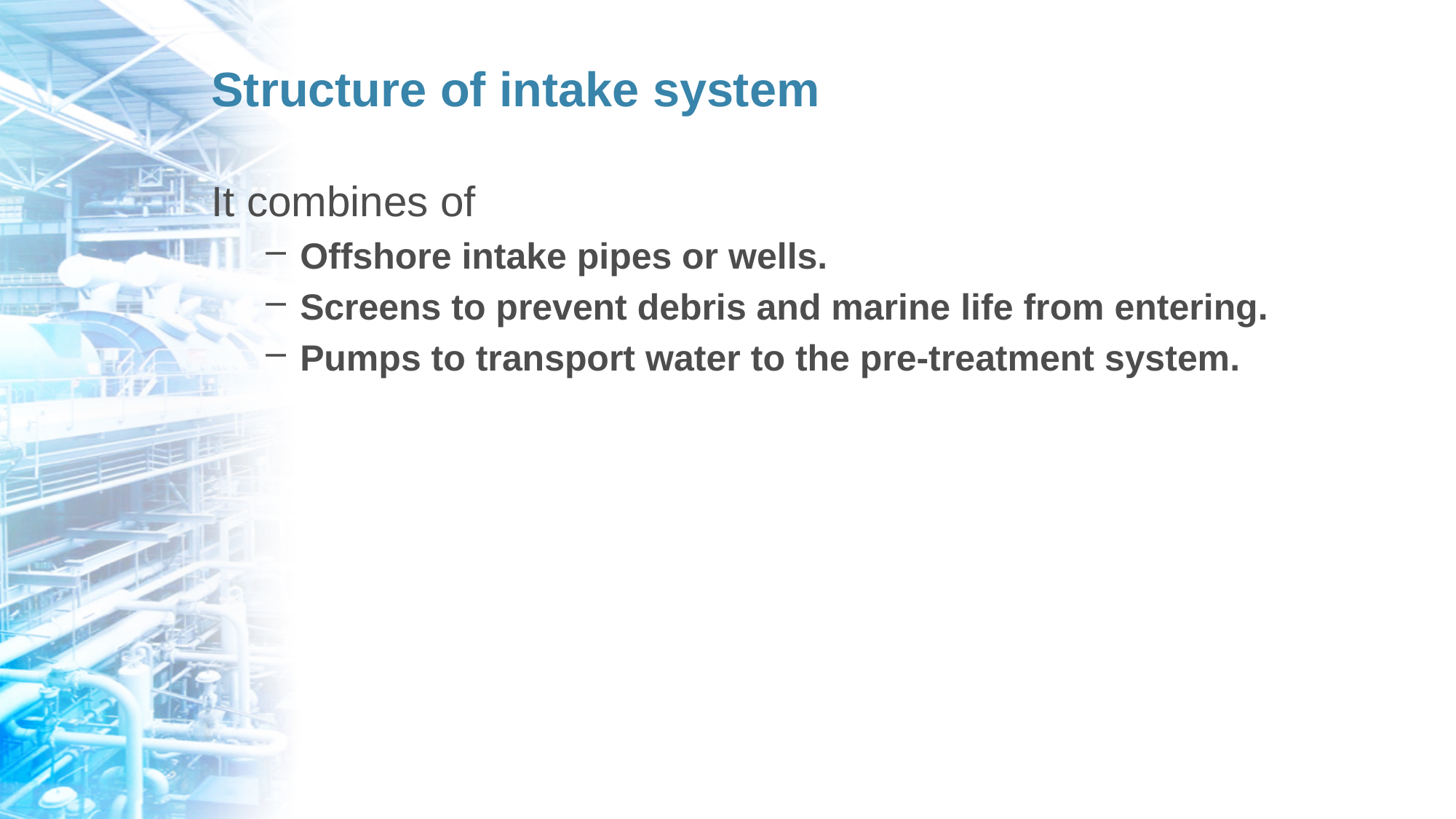

# Structure of intake system
It combines of
Offshore intake pipes or wells.
Screens to prevent debris and marine life from entering.
Pumps to transport water to the pre-treatment system.